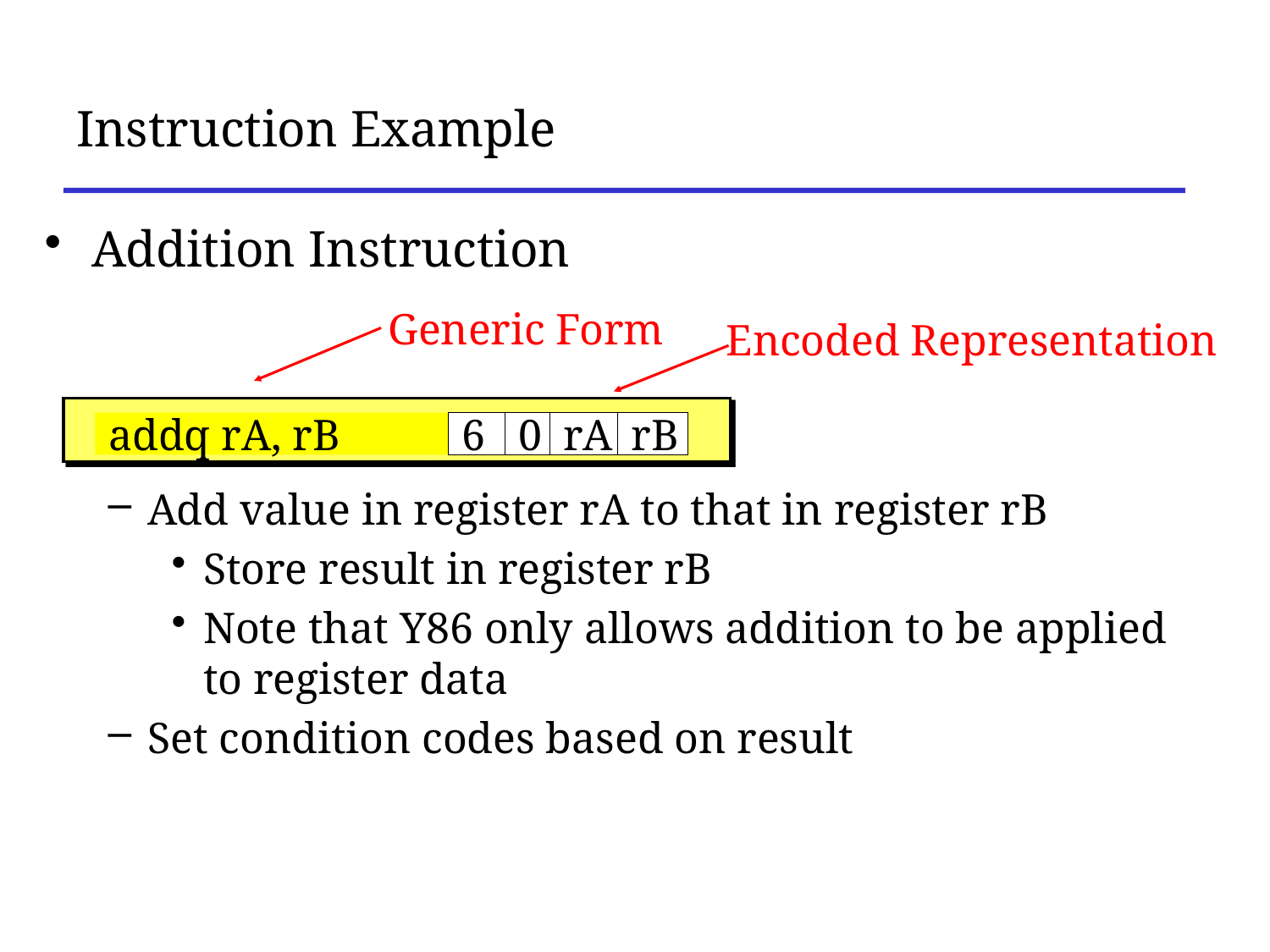

# Instruction Example
Addition Instruction

Add value in register rA to that in register rB
Store result in register rB
Note that Y86 only allows addition to be applied to register data
Set condition codes based on result
Generic Form

Encoded Representation

addq rA, rB
6
0
rA
rB